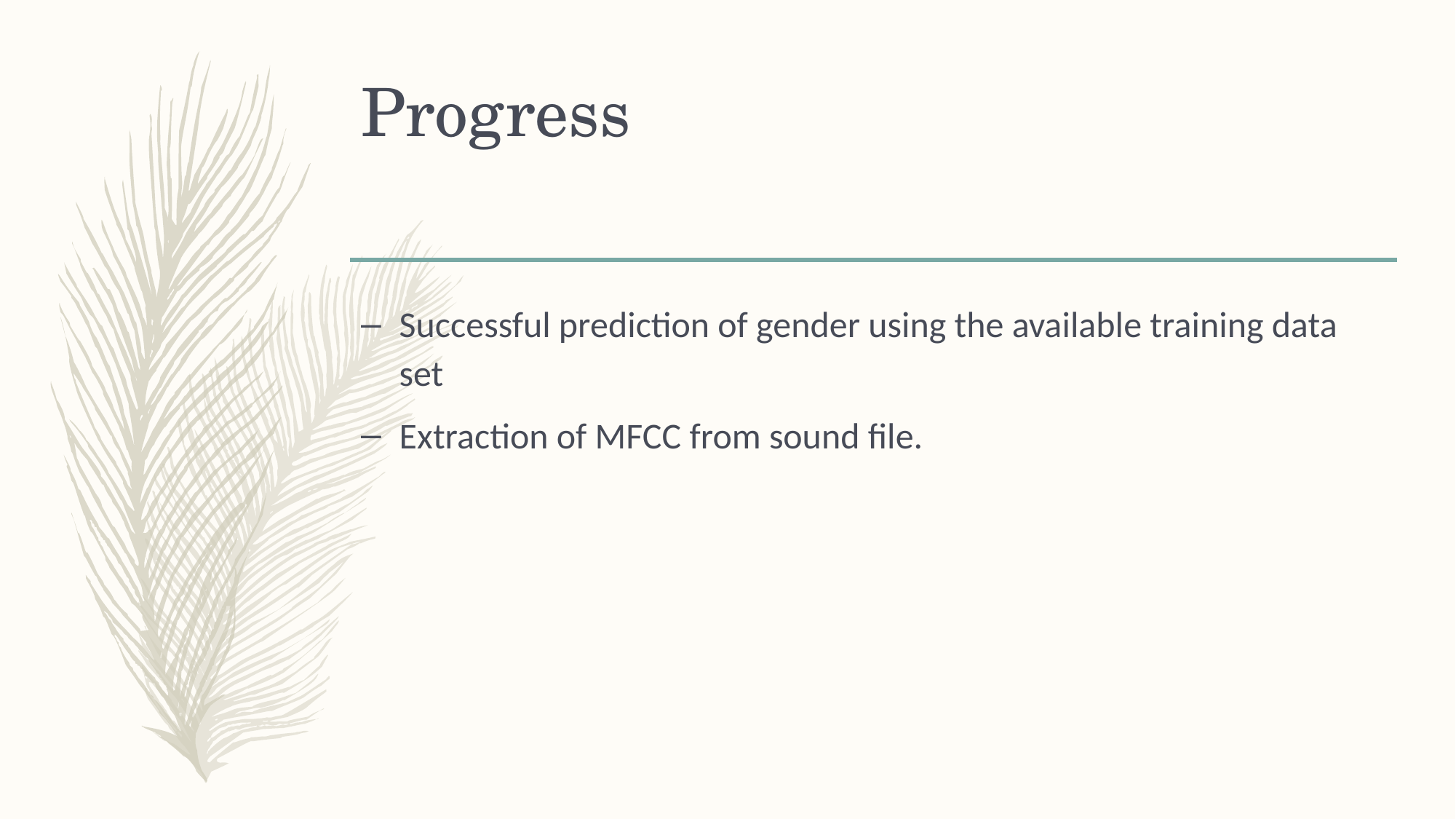

# Progress
Successful prediction of gender using the available training data set
Extraction of MFCC from sound file.